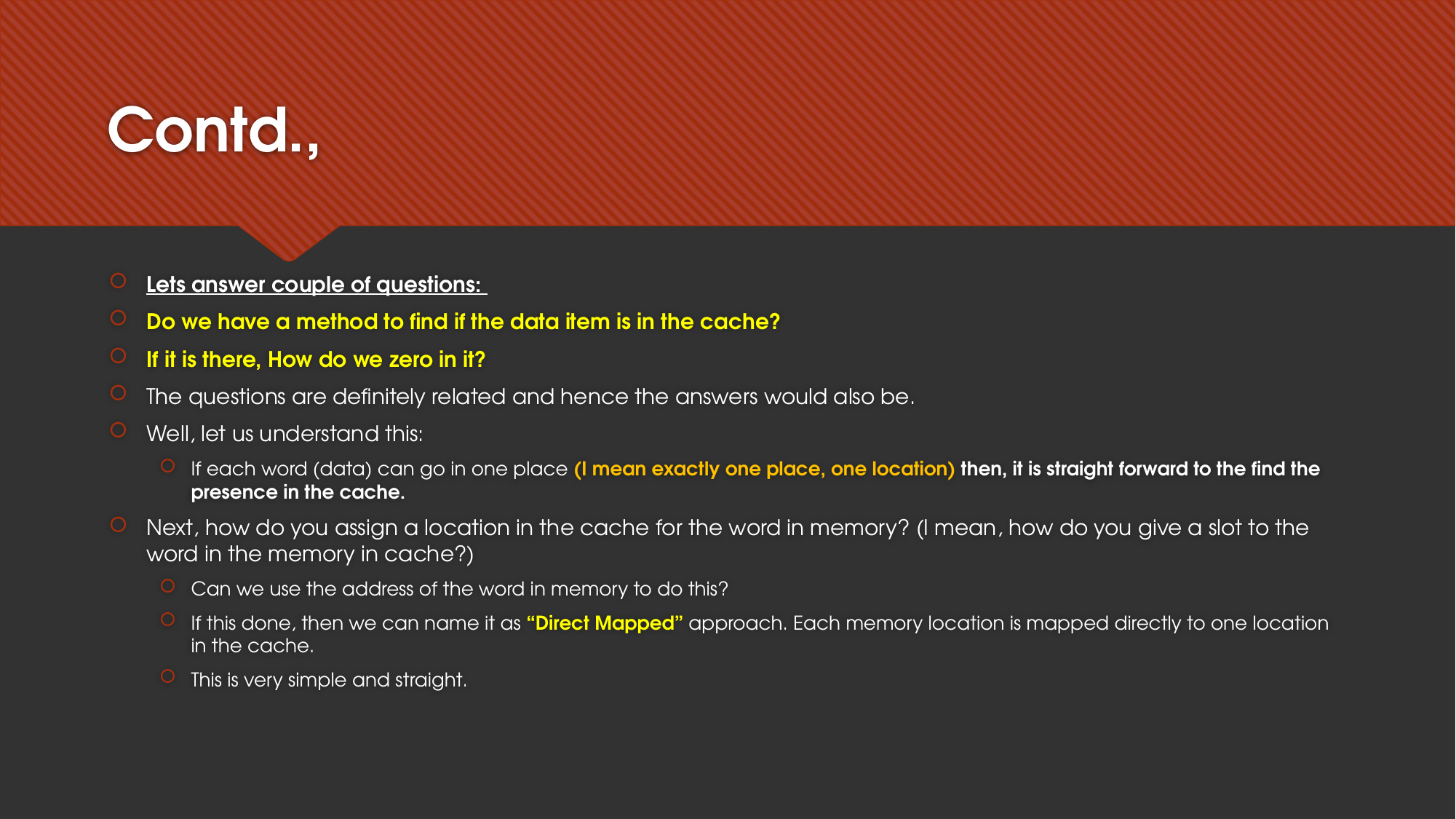

# Contd.,
Lets answer couple of questions:
Do we have a method to find if the data item is in the cache?
If it is there, How do we zero in it?
The questions are definitely related and hence the answers would also be.
Well, let us understand this:
If each word (data) can go in one place (I mean exactly one place, one location) then, it is straight forward to the find the presence in the cache.
Next, how do you assign a location in the cache for the word in memory? (I mean, how do you give a slot to the word in the memory in cache?)
Can we use the address of the word in memory to do this?
If this done, then we can name it as “Direct Mapped” approach. Each memory location is mapped directly to one location in the cache.
This is very simple and straight.